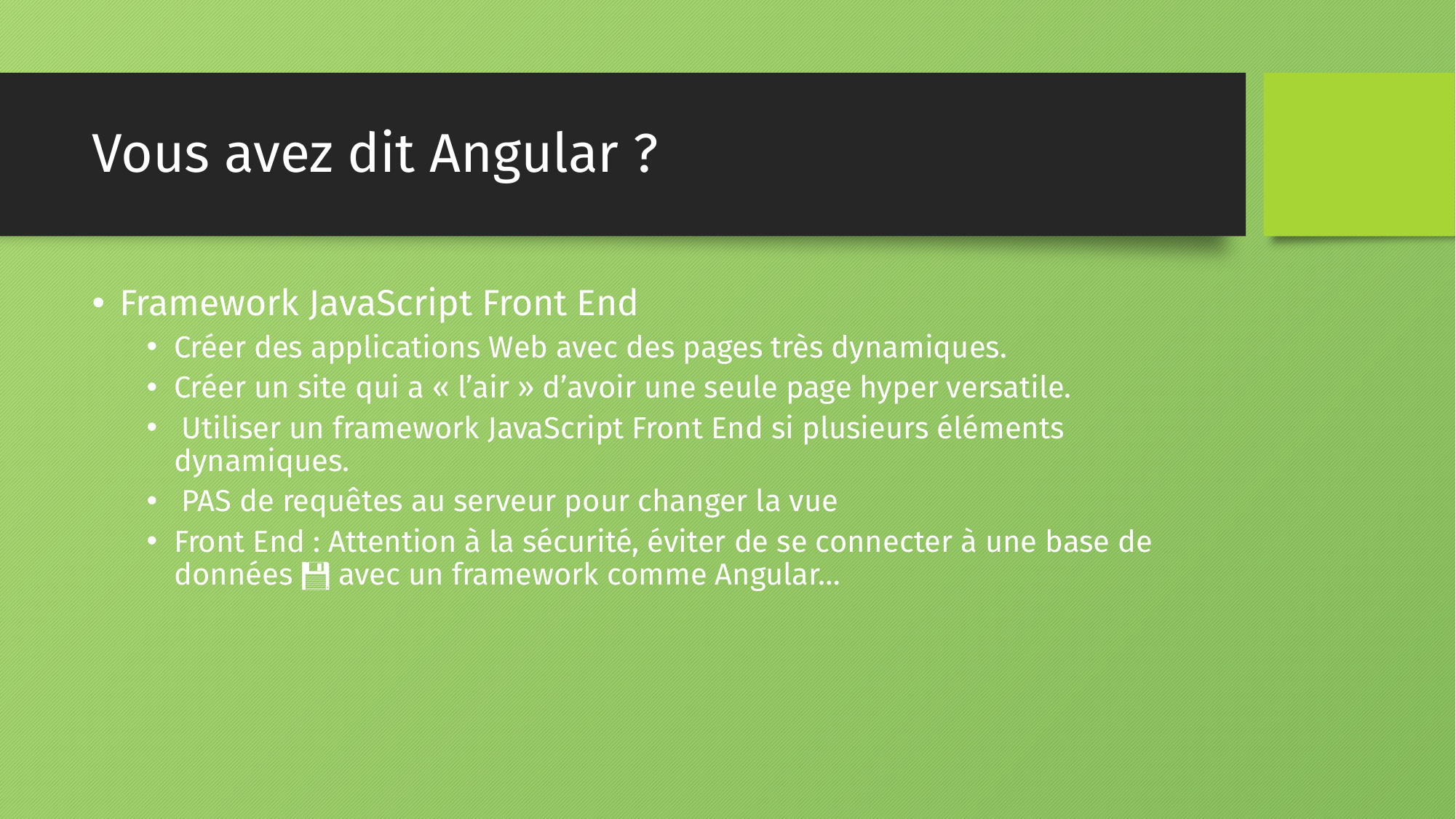

# Vous avez dit Angular ?
Framework JavaScript Front End
Créer des applications Web avec des pages très dynamiques.
Créer un site qui a « l’air » d’avoir une seule page hyper versatile.
 Utiliser un framework JavaScript Front End si plusieurs éléments dynamiques.
 PAS de requêtes au serveur pour changer la vue
Front End : Attention à la sécurité, éviter de se connecter à une base de données 💾 avec un framework comme Angular…